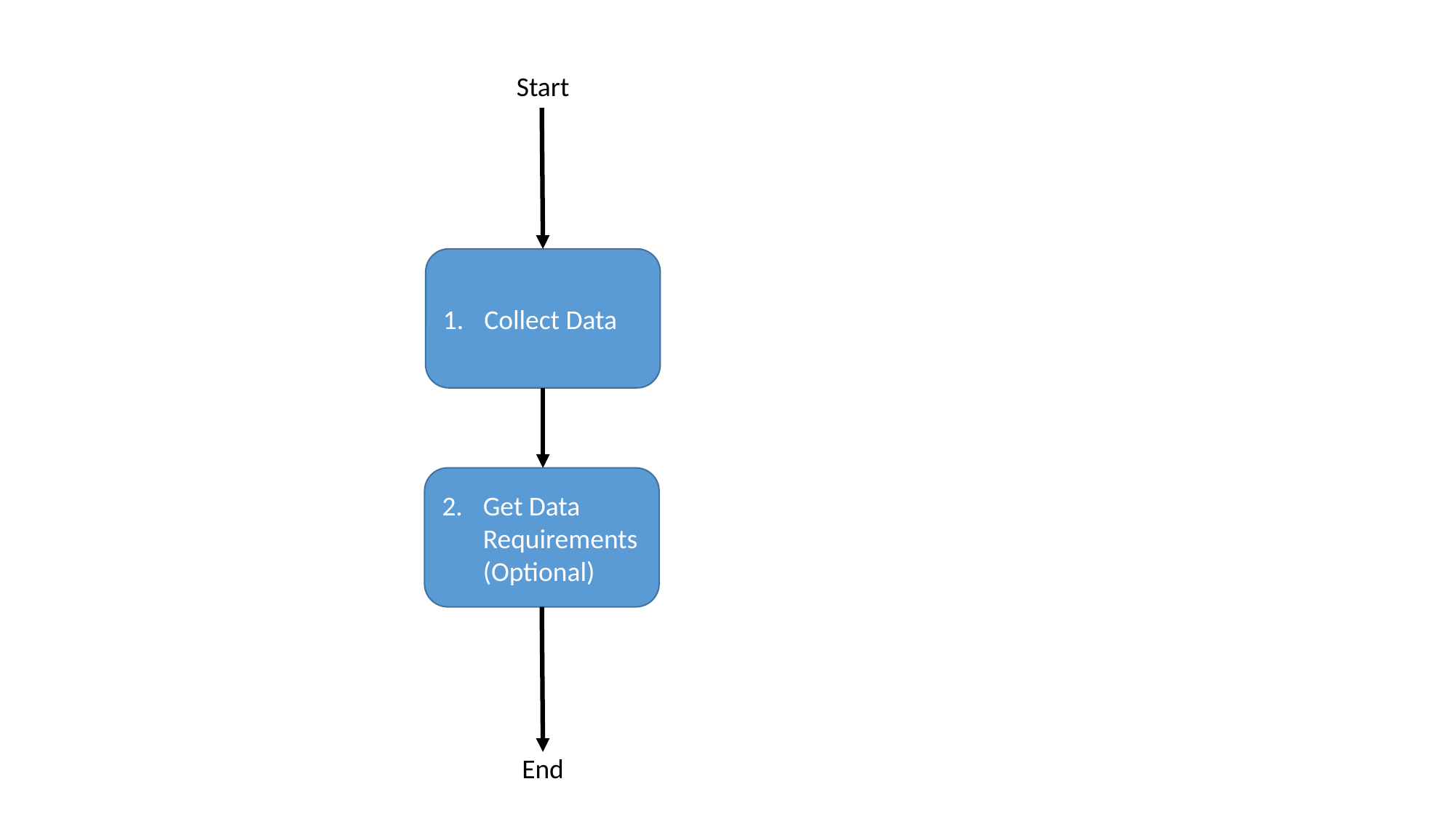

Start
Collect Data
Get Data Requirements(Optional)
End